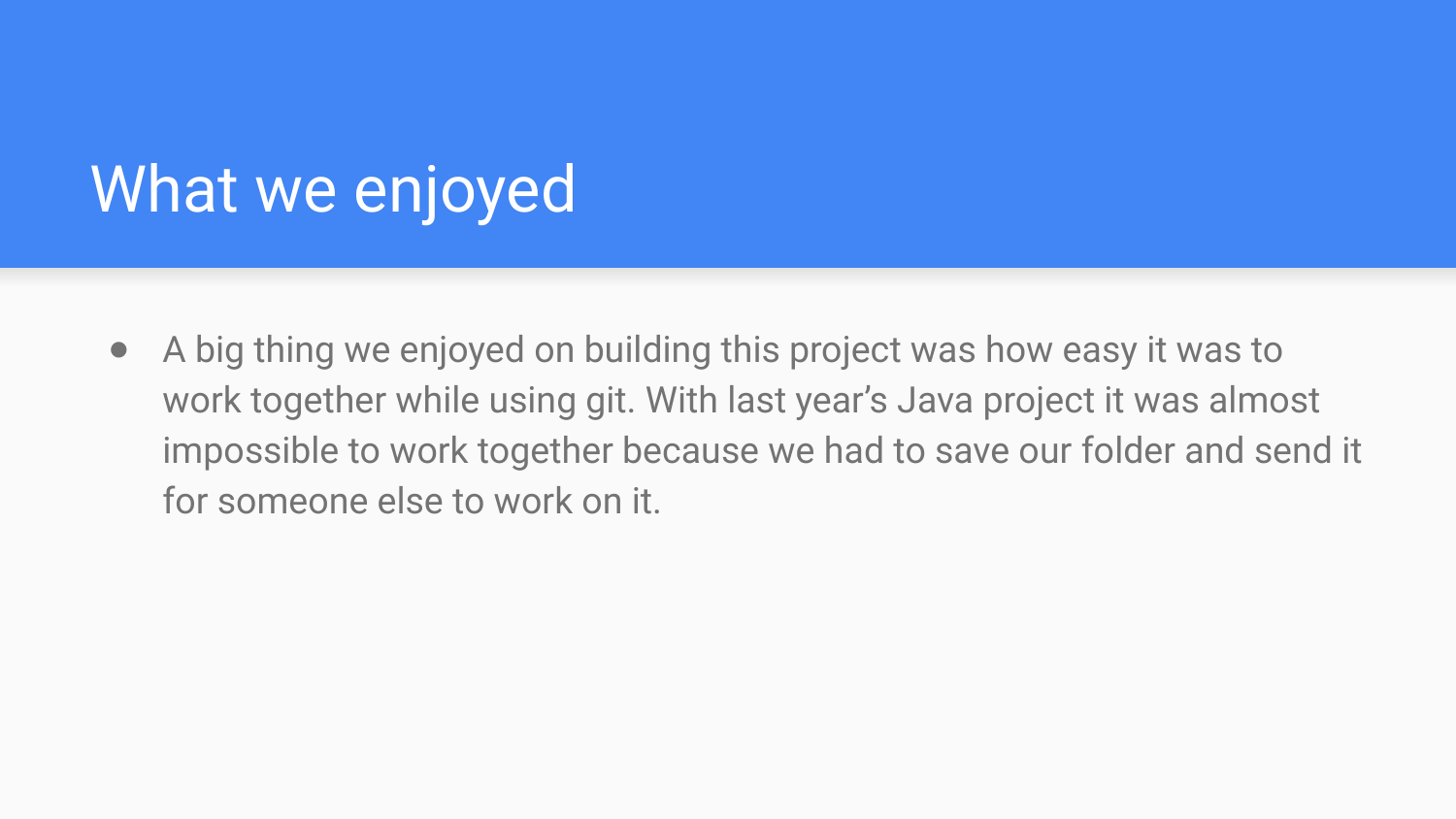

# What we enjoyed
A big thing we enjoyed on building this project was how easy it was to work together while using git. With last year’s Java project it was almost impossible to work together because we had to save our folder and send it for someone else to work on it.